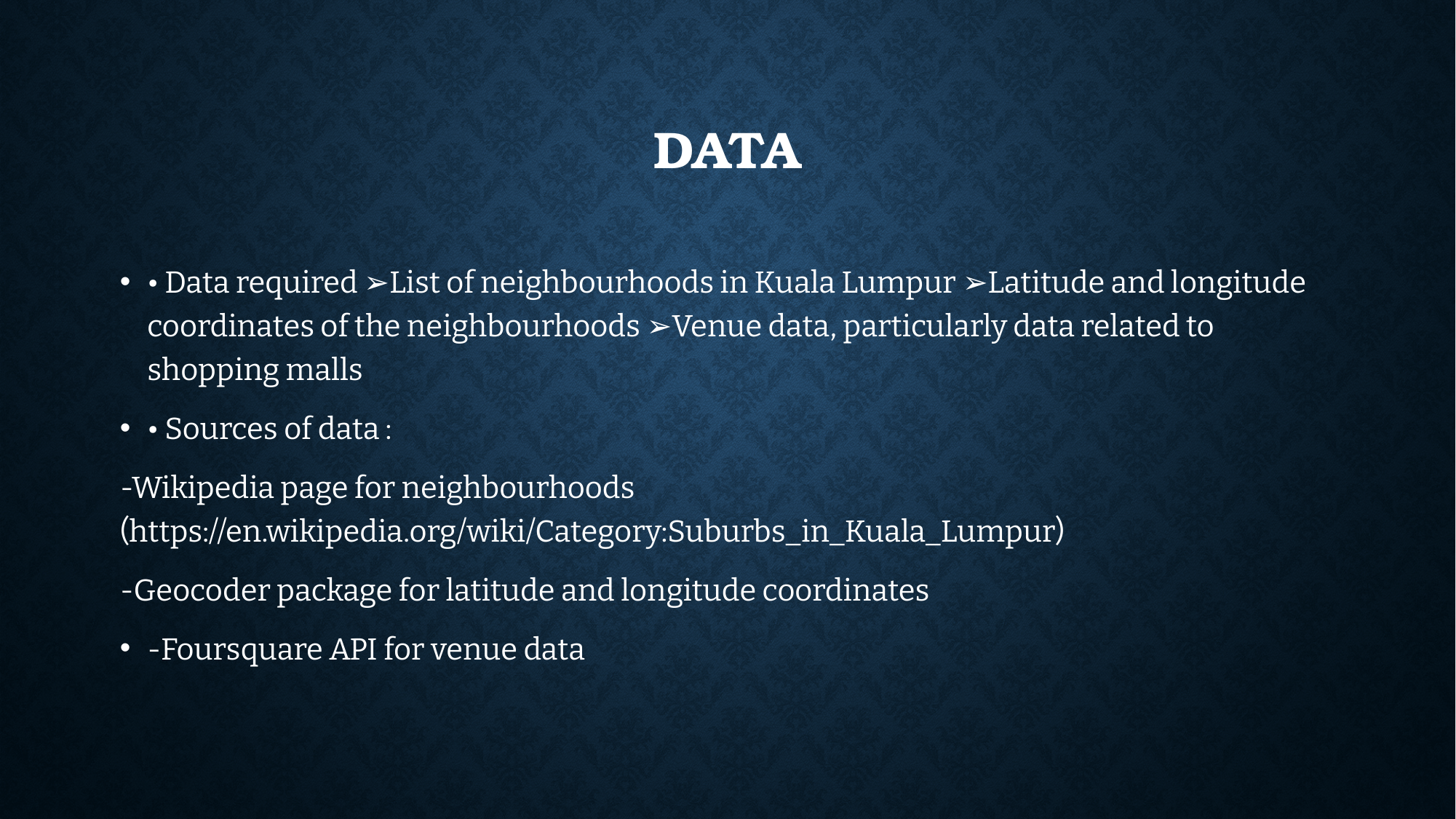

# Data
• Data required ➢List of neighbourhoods in Kuala Lumpur ➢Latitude and longitude coordinates of the neighbourhoods ➢Venue data, particularly data related to shopping malls
• Sources of data :
-Wikipedia page for neighbourhoods (https://en.wikipedia.org/wiki/Category:Suburbs_in_Kuala_Lumpur)
-Geocoder package for latitude and longitude coordinates
-Foursquare API for venue data